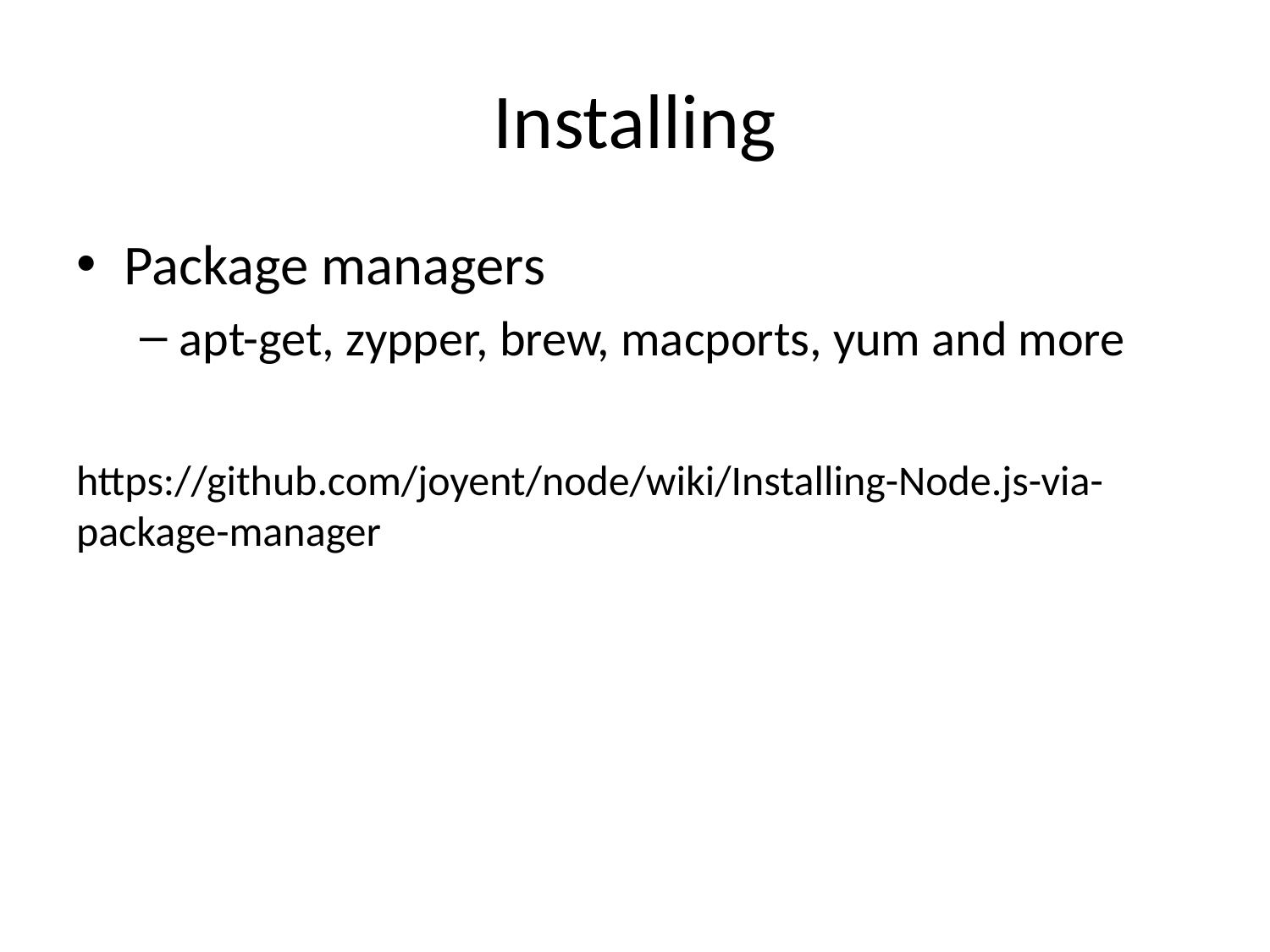

# Installing
Package managers
apt-get, zypper, brew, macports, yum and more

https://github.com/joyent/node/wiki/Installing-Node.js-via-package-manager